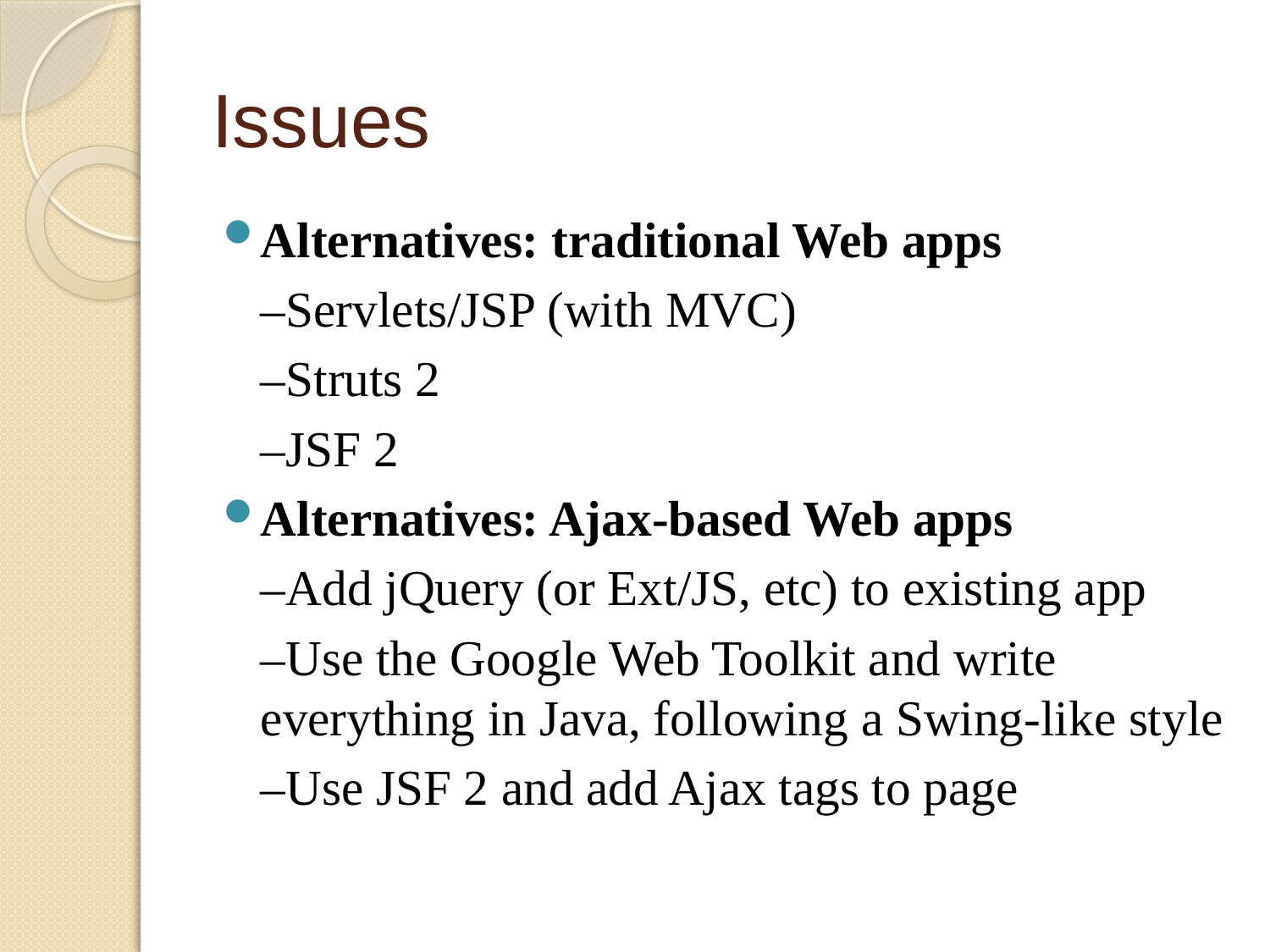

# Issues
Alternatives: traditional Web apps
	–Servlets/JSP (with MVC)
	–Struts 2
	–JSF 2
Alternatives: Ajax-based Web apps
	–Add jQuery (or Ext/JS, etc) to existing app
	–Use the Google Web Toolkit and write everything in Java, following a Swing-like style
	–Use JSF 2 and add Ajax tags to page